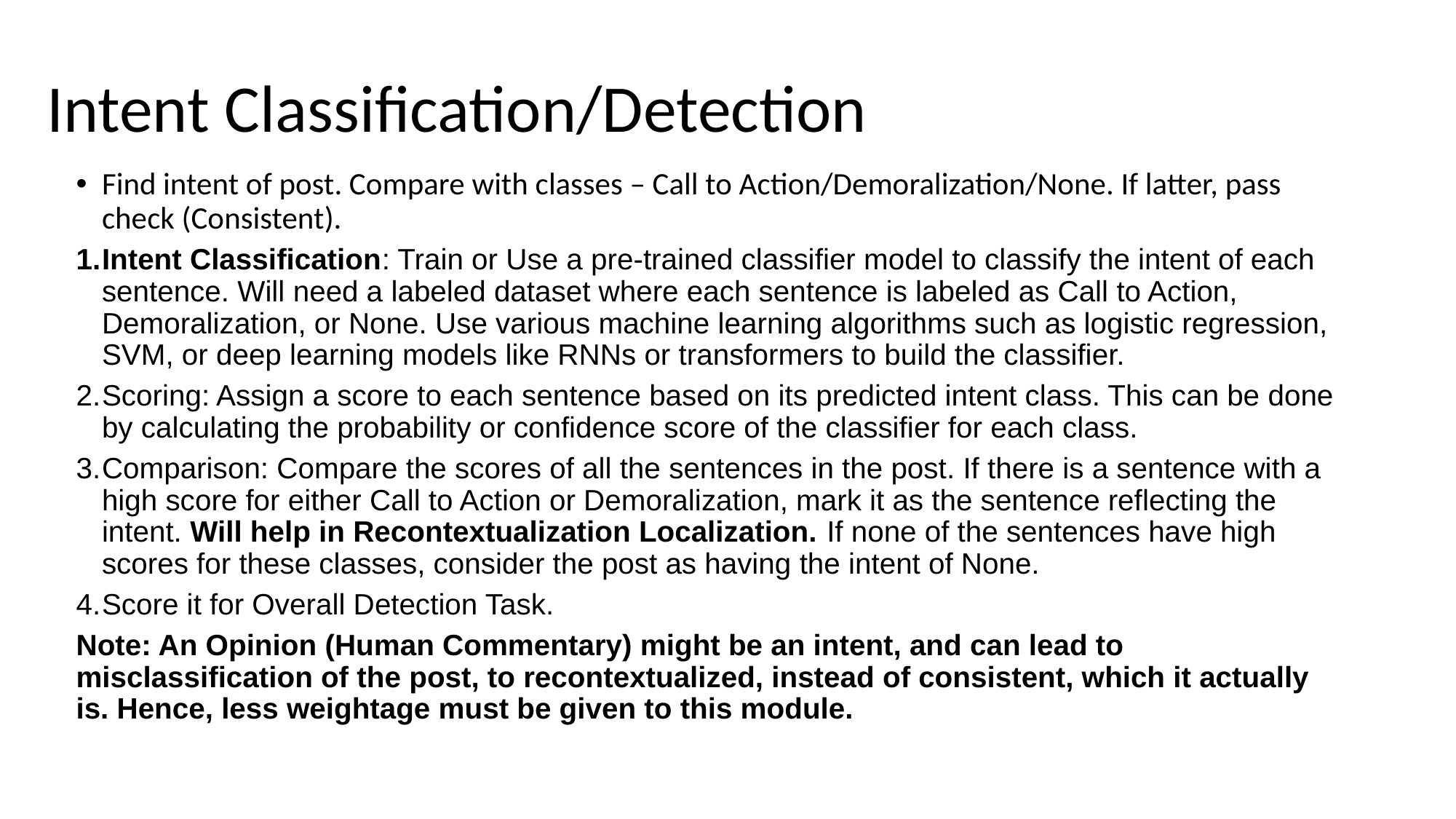

# Intent Classification/Detection
Find intent of post. Compare with classes – Call to Action/Demoralization/None. If latter, pass check (Consistent).
Intent Classification: Train or Use a pre-trained classifier model to classify the intent of each sentence. Will need a labeled dataset where each sentence is labeled as Call to Action, Demoralization, or None. Use various machine learning algorithms such as logistic regression, SVM, or deep learning models like RNNs or transformers to build the classifier.
Scoring: Assign a score to each sentence based on its predicted intent class. This can be done by calculating the probability or confidence score of the classifier for each class.
Comparison: Compare the scores of all the sentences in the post. If there is a sentence with a high score for either Call to Action or Demoralization, mark it as the sentence reflecting the intent. Will help in Recontextualization Localization. If none of the sentences have high scores for these classes, consider the post as having the intent of None.
Score it for Overall Detection Task.
Note: An Opinion (Human Commentary) might be an intent, and can lead to misclassification of the post, to recontextualized, instead of consistent, which it actually is. Hence, less weightage must be given to this module.